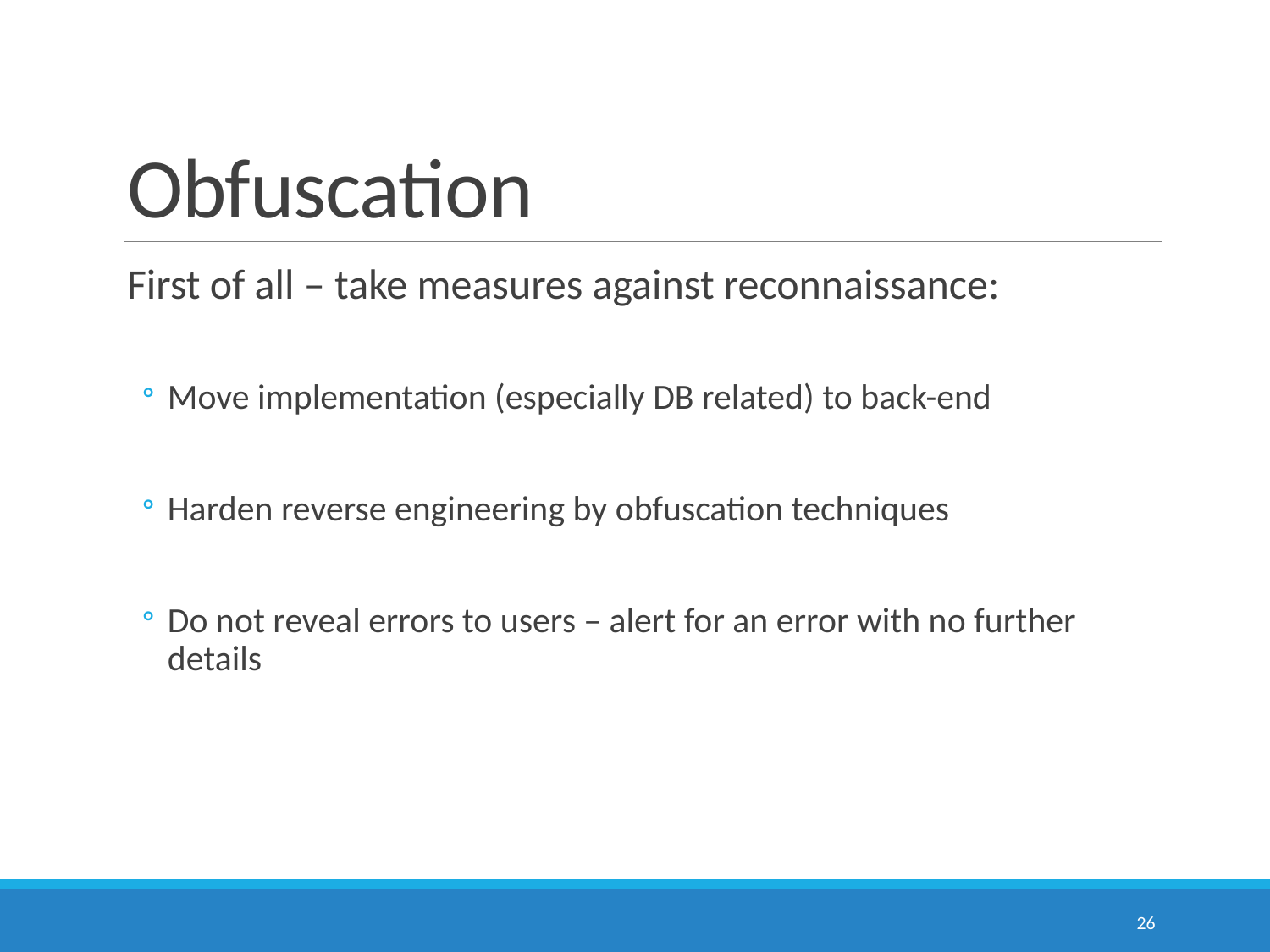

# Obfuscation
First of all – take measures against reconnaissance:

Move implementation (especially DB related) to back-end

Harden reverse engineering by obfuscation techniques

Do not reveal errors to users – alert for an error with no further details

26